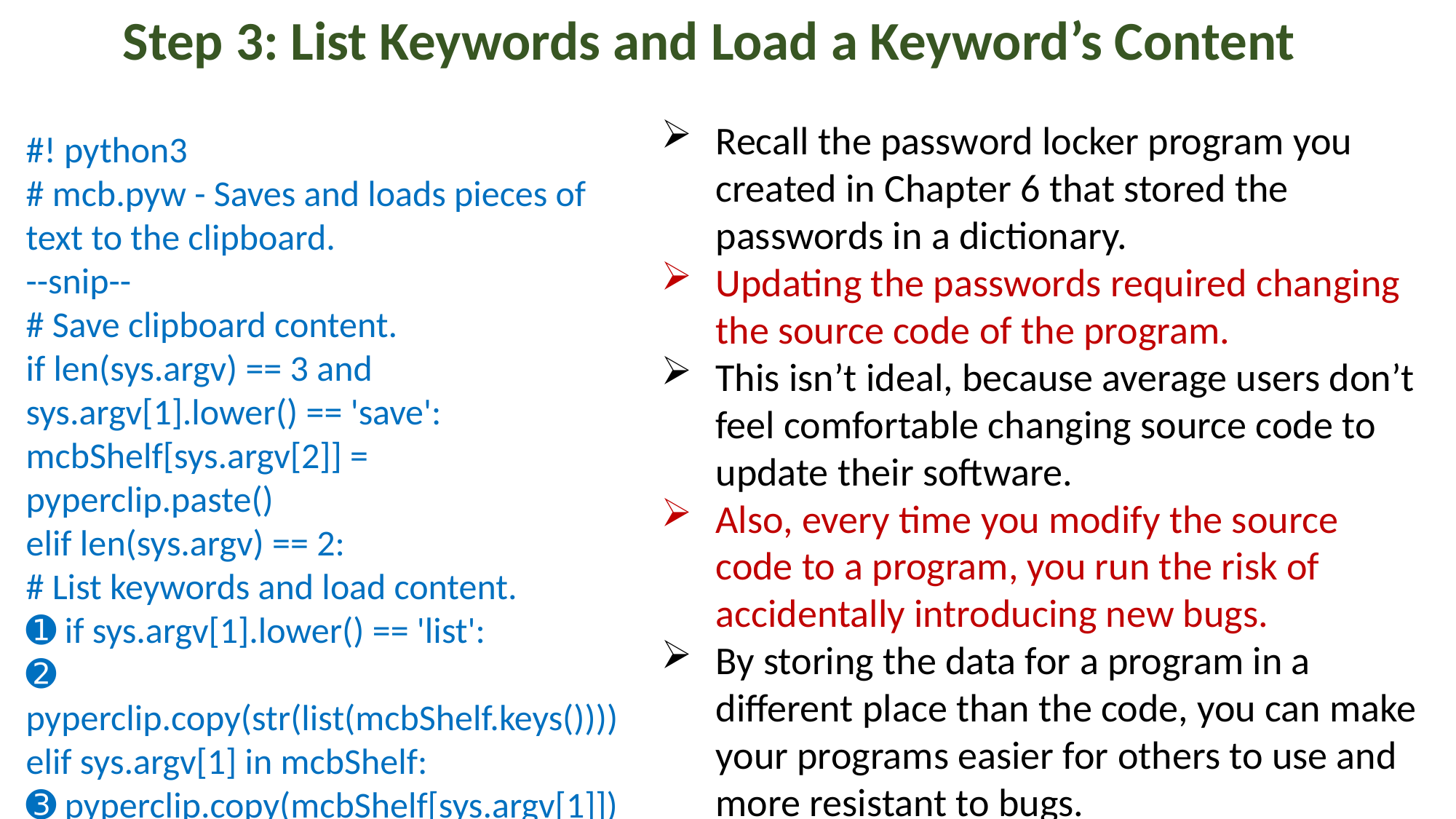

Step 3: List Keywords and Load a Keyword’s Content
Recall the password locker program you created in Chapter 6 that stored the passwords in a dictionary.
Updating the passwords required changing the source code of the program.
This isn’t ideal, because average users don’t feel comfortable changing source code to update their software.
Also, every time you modify the source code to a program, you run the risk of accidentally introducing new bugs.
By storing the data for a program in a different place than the code, you can make your programs easier for others to use and more resistant to bugs.
#! python3
# mcb.pyw - Saves and loads pieces of text to the clipboard.
--snip--
# Save clipboard content.
if len(sys.argv) == 3 and sys.argv[1].lower() == 'save':
mcbShelf[sys.argv[2]] = pyperclip.paste()
elif len(sys.argv) == 2:
# List keywords and load content.
➊ if sys.argv[1].lower() == 'list':
➋ pyperclip.copy(str(list(mcbShelf.keys())))
elif sys.argv[1] in mcbShelf:
➌ pyperclip.copy(mcbShelf[sys.argv[1]])
mcbShelf.close()